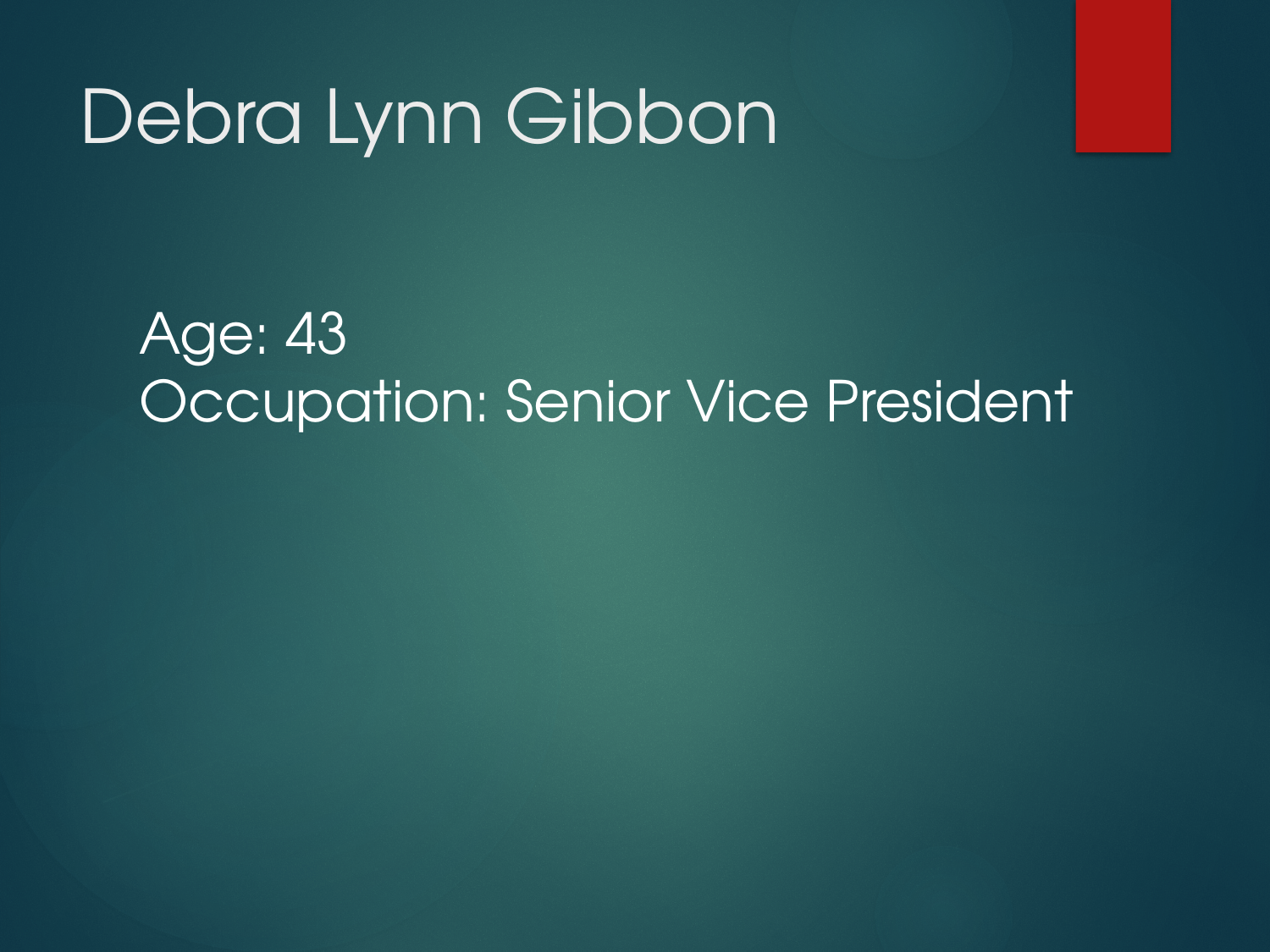

# Debra Lynn Gibbon

Age: 43
Occupation: Senior Vice President